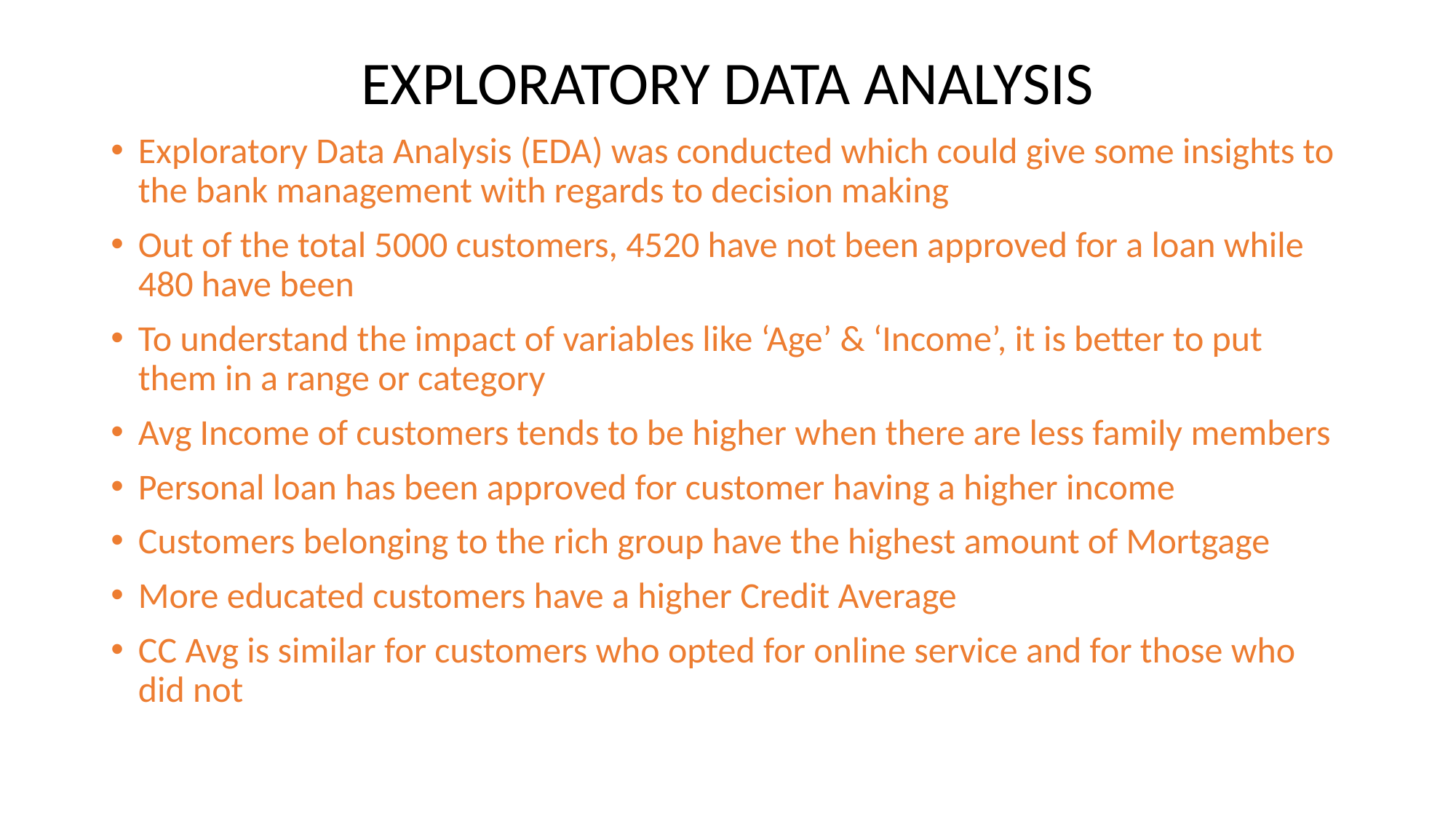

# EXPLORATORY DATA ANALYSIS
Exploratory Data Analysis (EDA) was conducted which could give some insights to the bank management with regards to decision making
Out of the total 5000 customers, 4520 have not been approved for a loan while 480 have been
To understand the impact of variables like ‘Age’ & ‘Income’, it is better to put them in a range or category
Avg Income of customers tends to be higher when there are less family members
Personal loan has been approved for customer having a higher income
Customers belonging to the rich group have the highest amount of Mortgage
More educated customers have a higher Credit Average
CC Avg is similar for customers who opted for online service and for those who did not